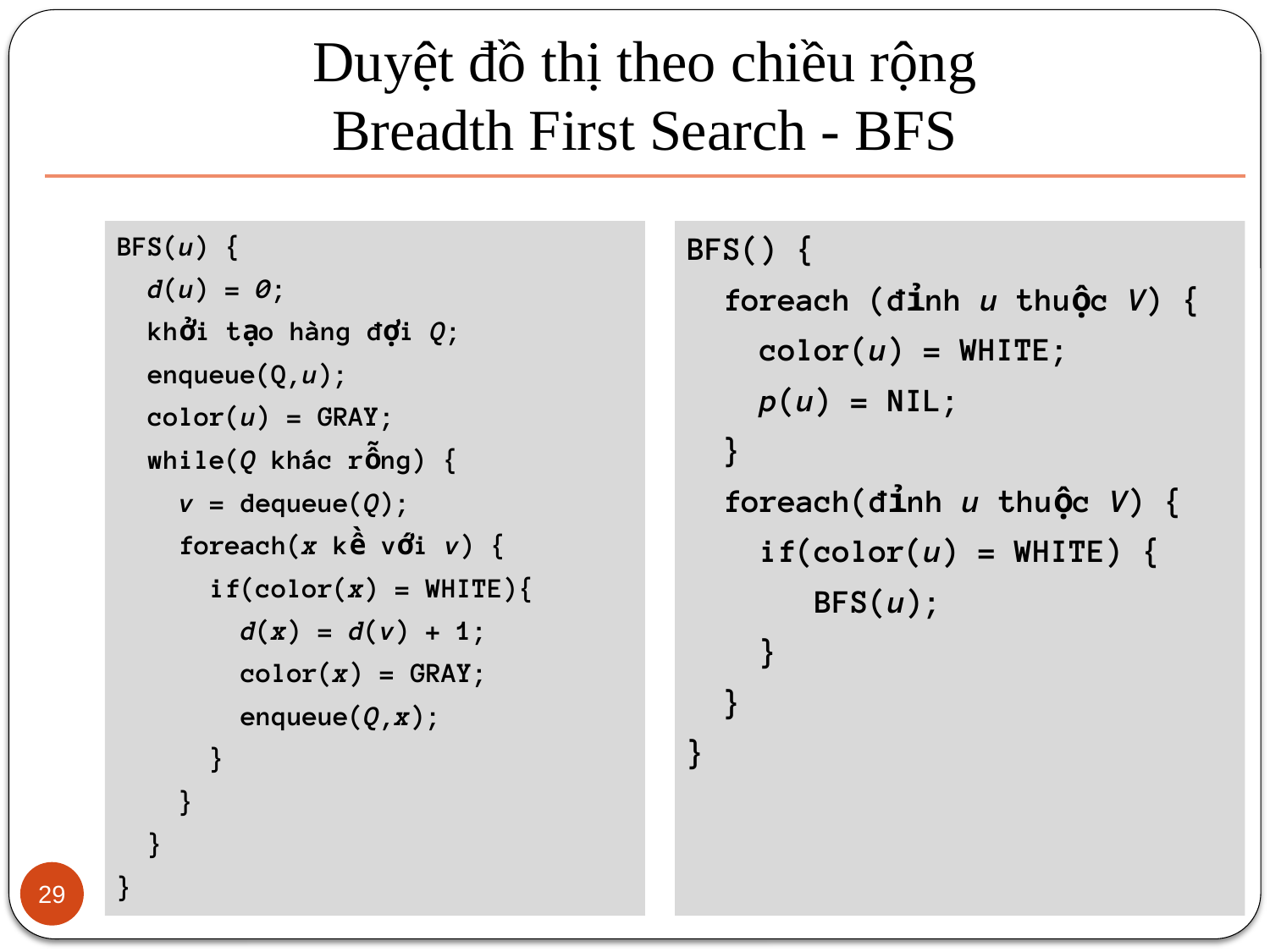

# Duyệt đồ thị theo chiều rộng Breadth First Search - BFS
BFS(u) {
  d(u) = 0;
  khởi tạo hàng đợi Q;
  enqueue(Q,u);
  color(u) = GRAY;
  while(Q khác rỗng) {
    v = dequeue(Q);
    foreach(x kề với v) {
      if(color(x) = WHITE){
        d(x) = d(v) + 1;
        color(x) = GRAY;
        enqueue(Q,x);
      }
    }
  }
}

BFS() {
  foreach (đỉnh u thuộc V) {
    color(u) = WHITE;
    p(u) = NIL;
  }
  foreach(đỉnh u thuộc V) {
    if(color(u) = WHITE) {
       BFS(u);
    }
  }
}

29